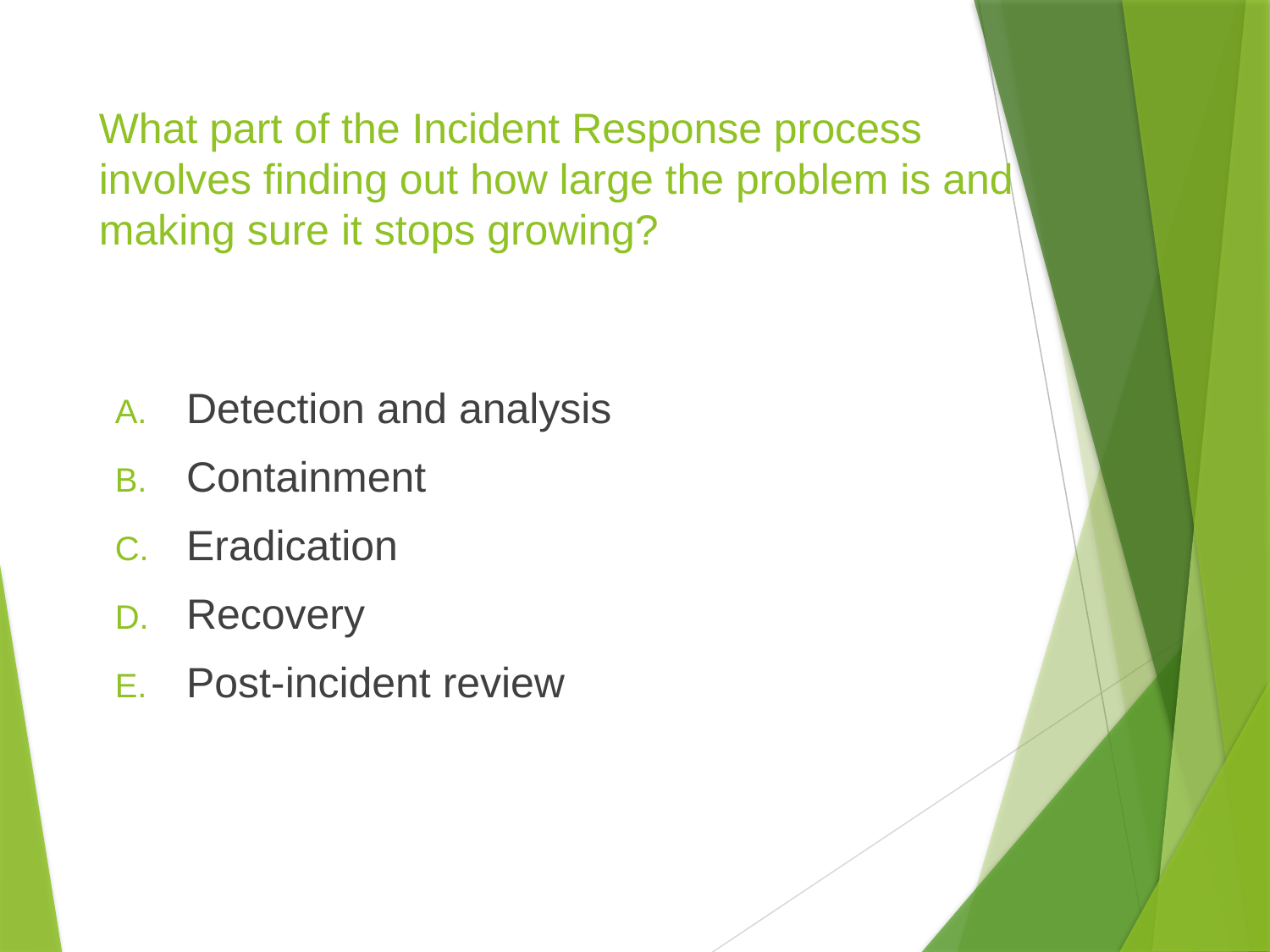

# What part of the Incident Response process involves finding out how large the problem is and making sure it stops growing?
Detection and analysis
Containment
Eradication
Recovery
Post-incident review